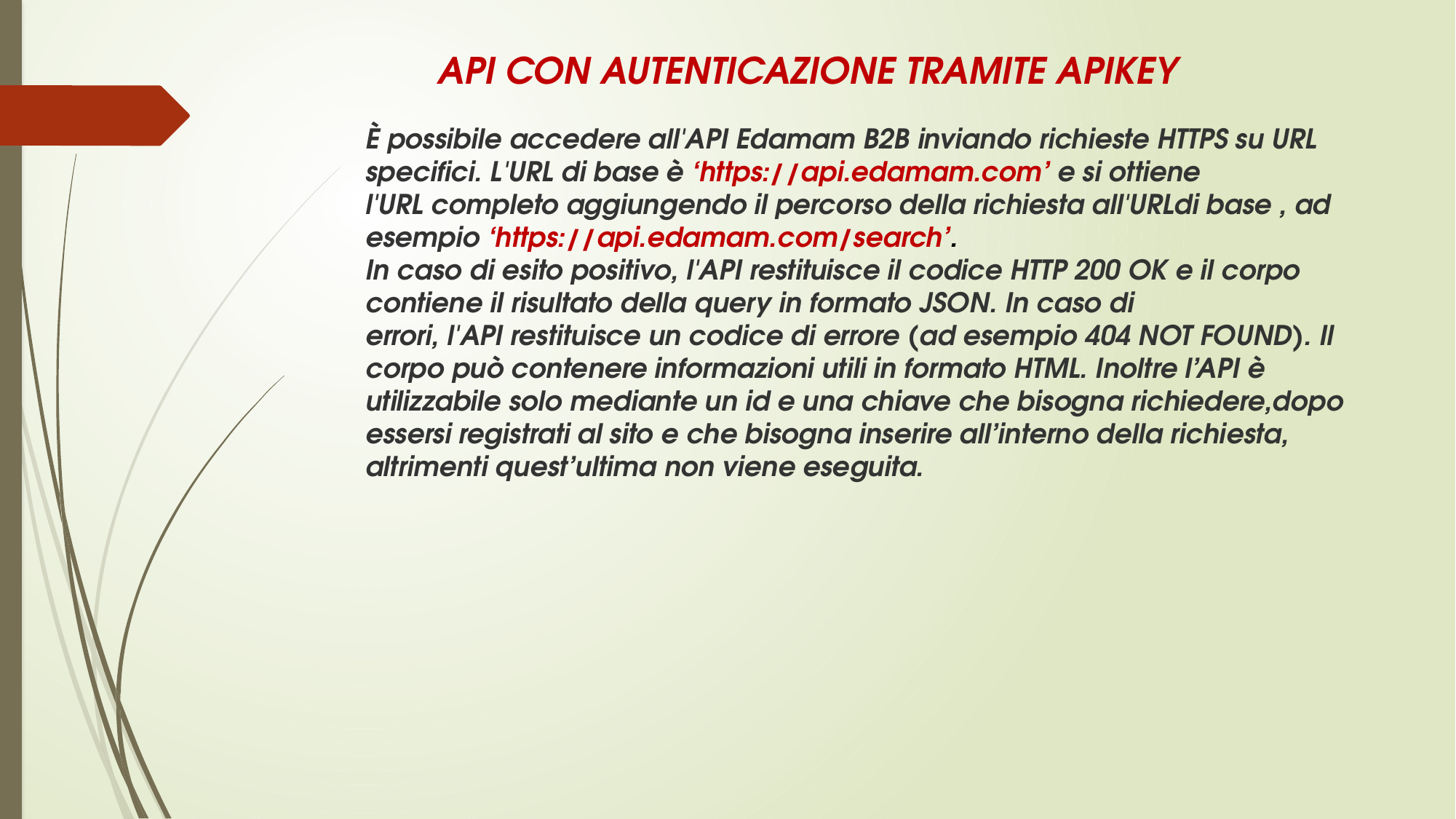

API CON AUTENTICAZIONE TRAMITE APIKEY
È possibile accedere all'API Edamam B2B inviando richieste HTTPS su URL specifici. L'URL di base è ‘https://api.edamam.com’ e si ottiene l'URL completo aggiungendo il percorso della richiesta all'URLdi base , ad esempio ‘https://api.edamam.com/search’.
In caso di esito positivo, l'API restituisce il codice HTTP 200 OK e il corpo contiene il risultato della query in formato JSON. In caso di errori, l'API restituisce un codice di errore (ad esempio 404 NOT FOUND). Il corpo può contenere informazioni utili in formato HTML. Inoltre l’API è utilizzabile solo mediante un id e una chiave che bisogna richiedere,dopo essersi registrati al sito e che bisogna inserire all’interno della richiesta, altrimenti quest’ultima non viene eseguita.